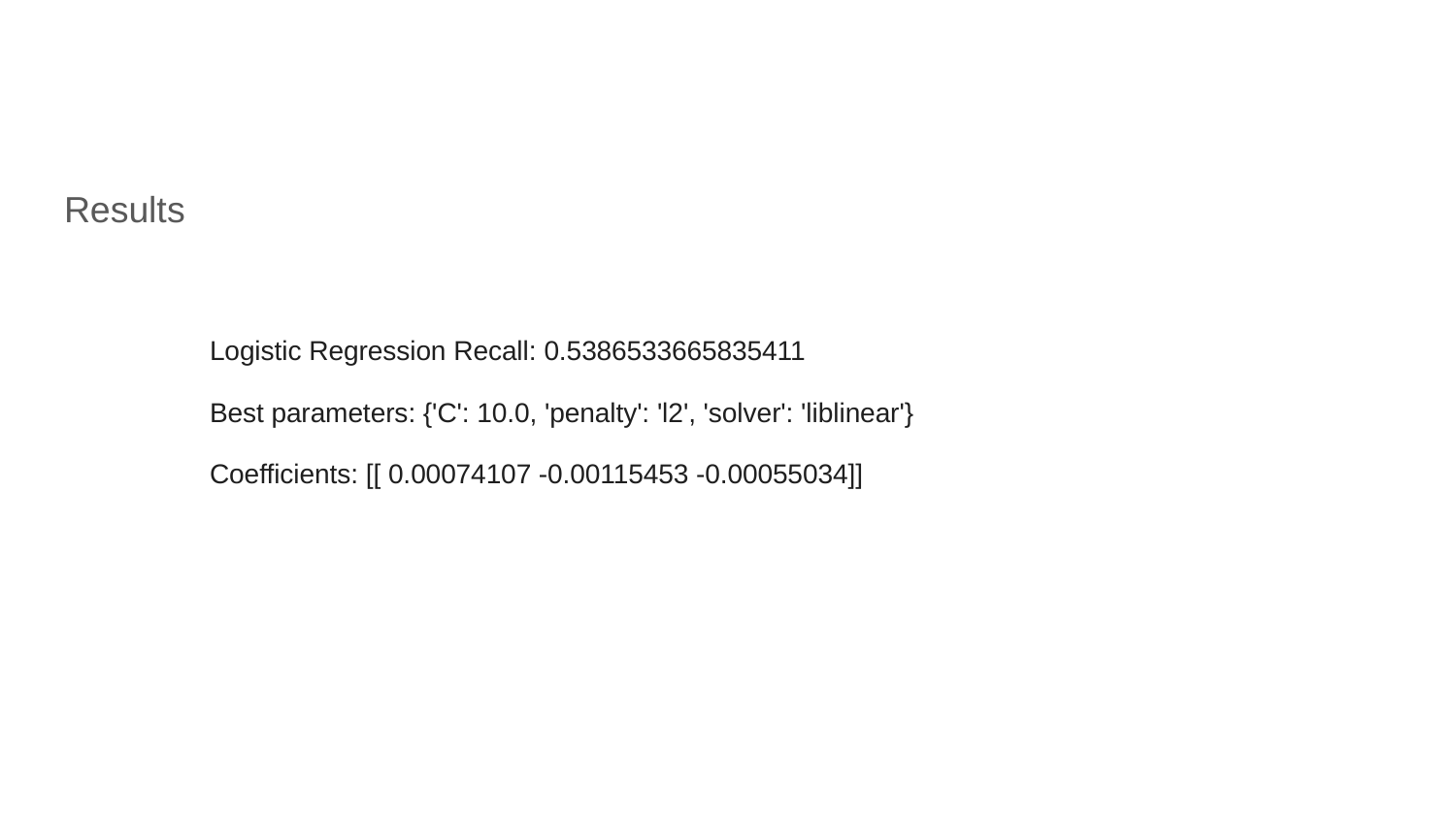

Results

Logistic Regression Recall: 0.5386533665835411
Best parameters: {'C': 10.0, 'penalty': 'l2', 'solver': 'liblinear'}
Coefficients: [[ 0.00074107 -0.00115453 -0.00055034]]